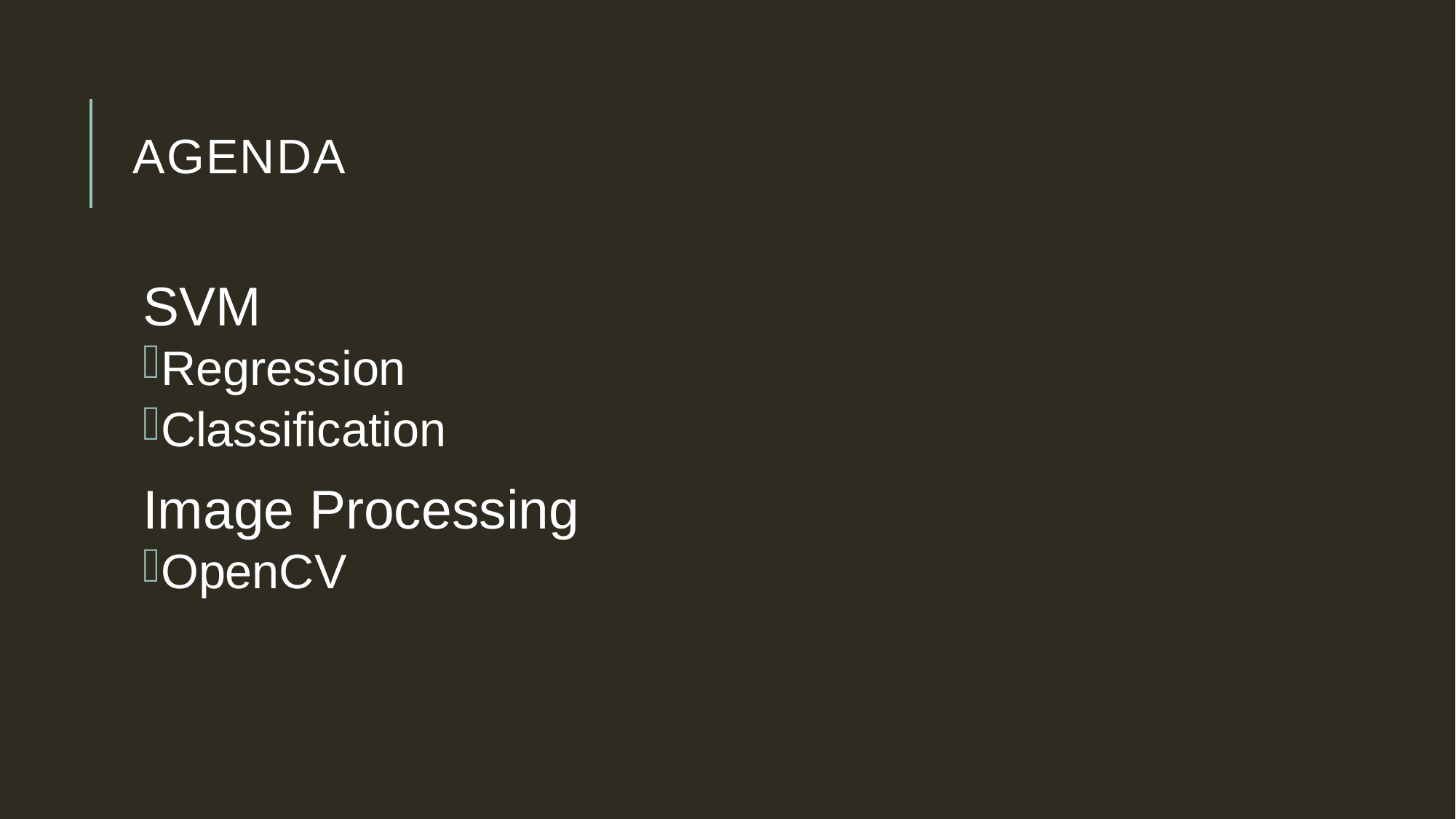

# Agenda
SVM
Regression
Classification
Image Processing
OpenCV